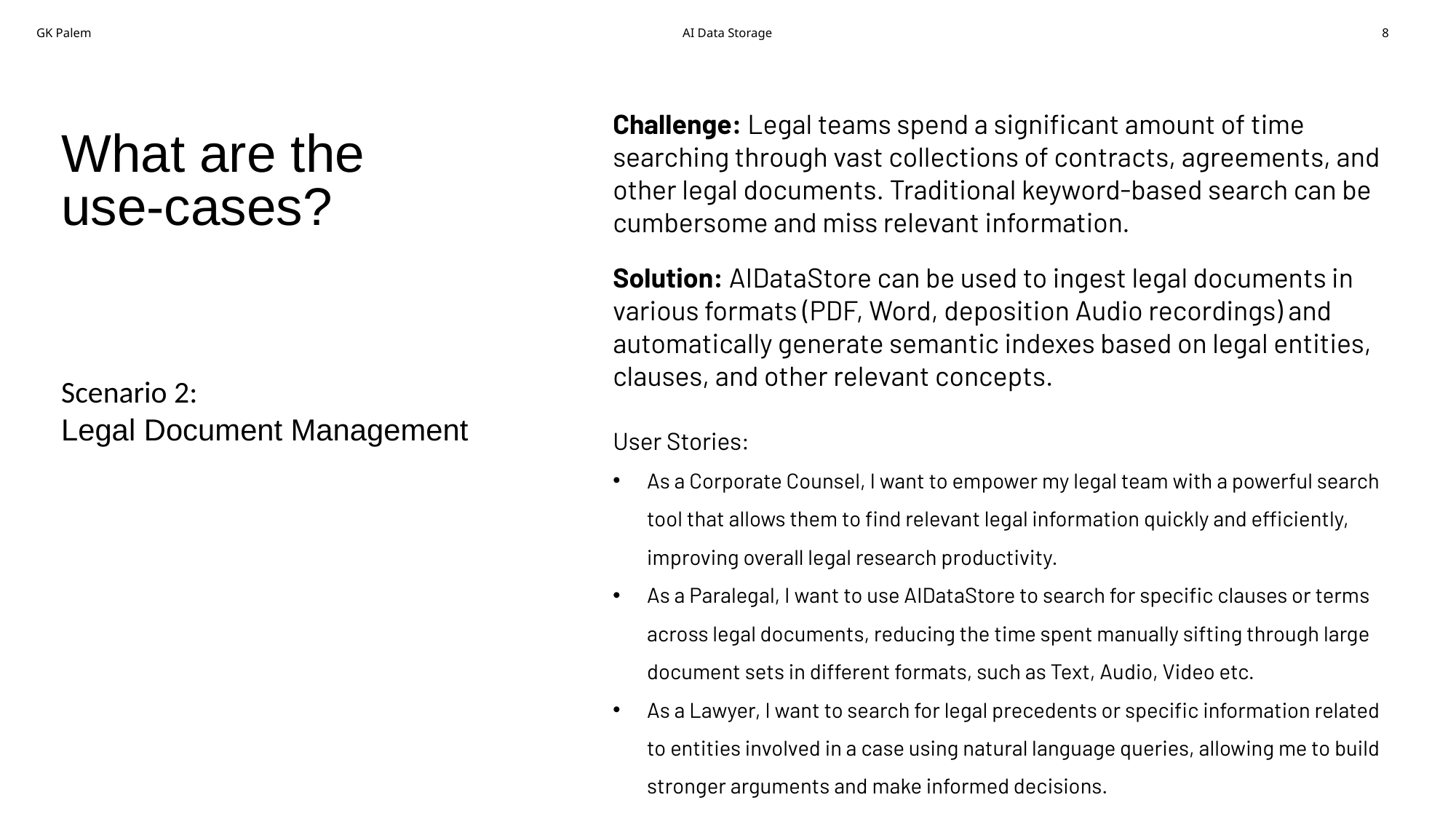

Challenge: Legal teams spend a significant amount of time searching through vast collections of contracts, agreements, and other legal documents. Traditional keyword-based search can be cumbersome and miss relevant information.
What are the use-cases?
Solution: AIDataStore can be used to ingest legal documents in various formats (PDF, Word, deposition Audio recordings) and automatically generate semantic indexes based on legal entities, clauses, and other relevant concepts.
Scenario 2:
Legal Document Management
User Stories:
As a Corporate Counsel, I want to empower my legal team with a powerful search tool that allows them to find relevant legal information quickly and efficiently, improving overall legal research productivity.
As a Paralegal, I want to use AIDataStore to search for specific clauses or terms across legal documents, reducing the time spent manually sifting through large document sets in different formats, such as Text, Audio, Video etc.
As a Lawyer, I want to search for legal precedents or specific information related to entities involved in a case using natural language queries, allowing me to build stronger arguments and make informed decisions.